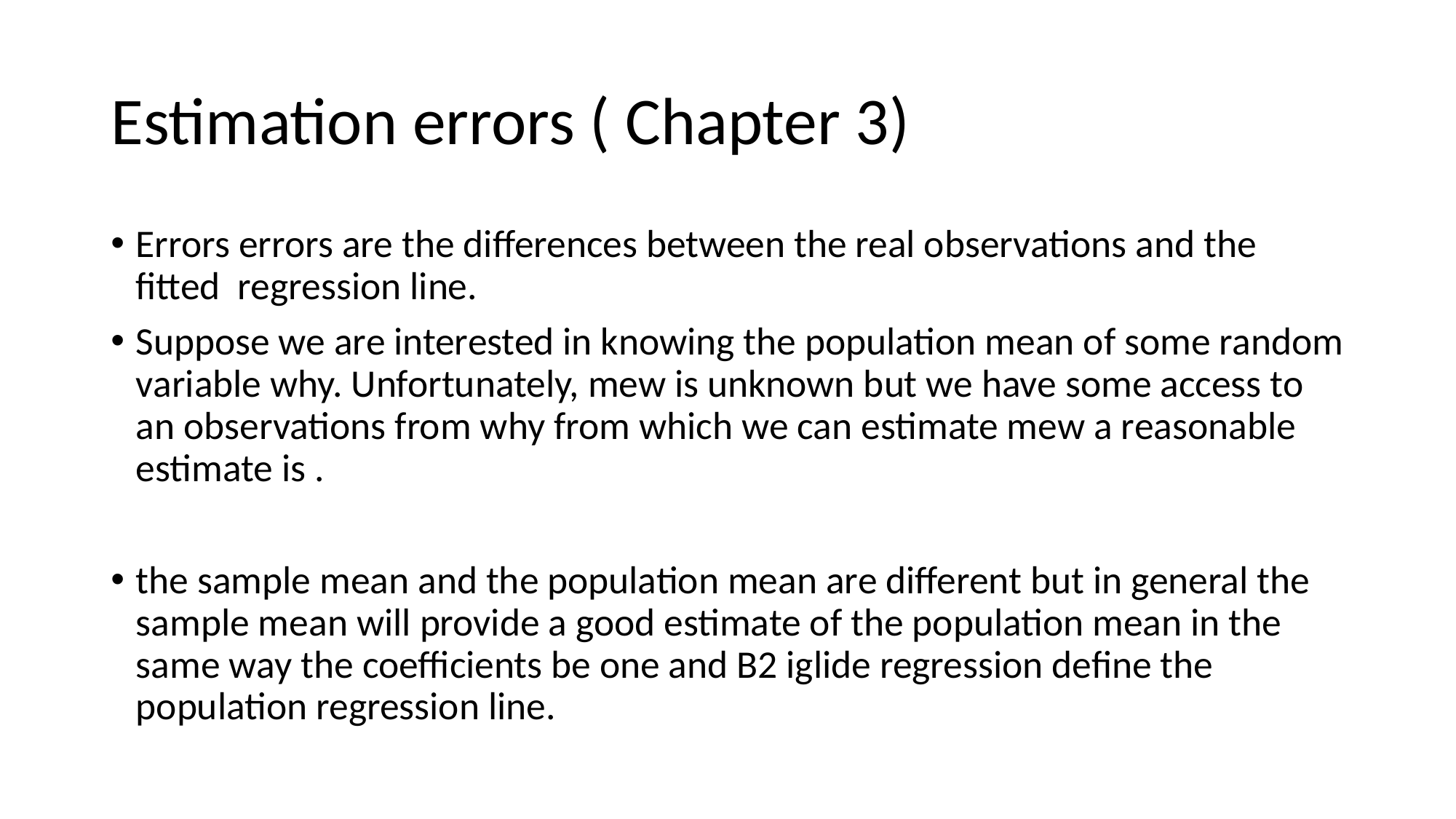

# Estimation errors ( Chapter 3)
Errors errors are the differences between the real observations and the fitted  regression line.
Suppose we are interested in knowing the population mean of some random variable why. Unfortunately, mew is unknown but we have some access to an observations from why from which we can estimate mew a reasonable estimate is .

the sample mean and the population mean are different but in general the sample mean will provide a good estimate of the population mean in the same way the coefficients be one and B2 iglide regression define the population regression line.